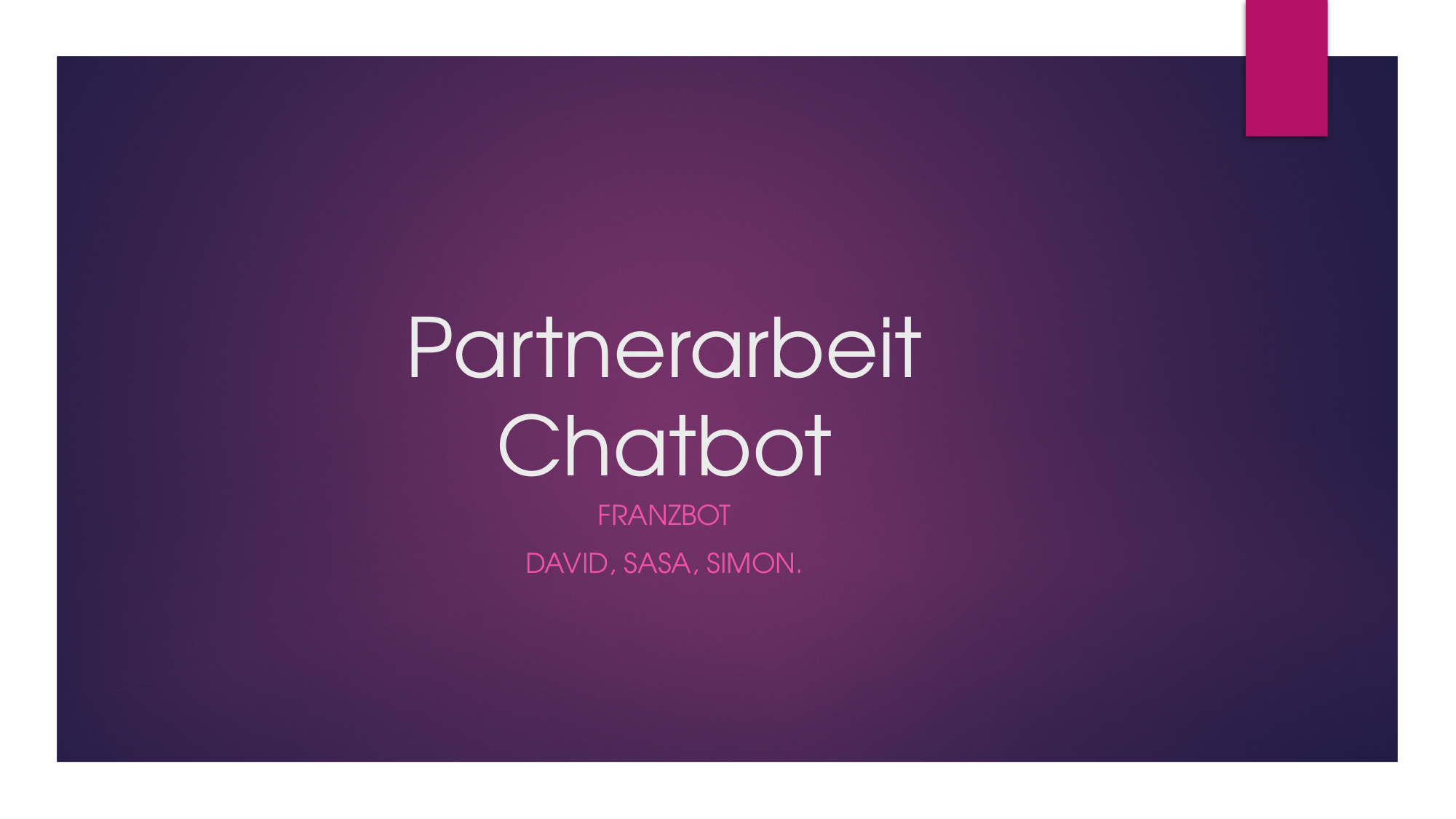

# Partnerarbeit Chatbot
FRANZBOT
David, SASA, SimON.